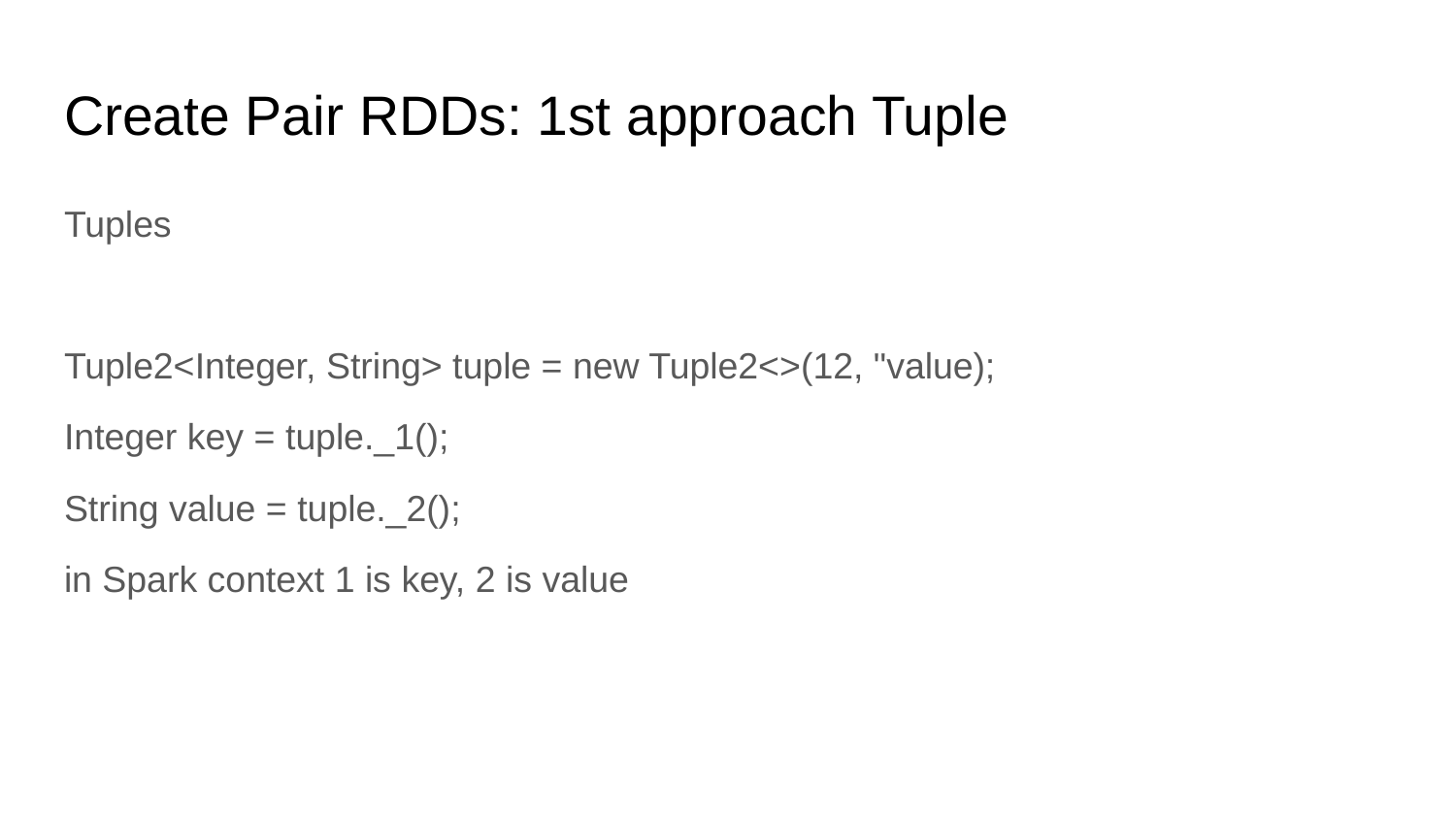

# Create Pair RDDs: 1st approach Tuple
Tuples

Tuple2<Integer, String> tuple = new Tuple2<>(12, "value);
Integer key = tuple._1();
String value = tuple._2();
in Spark context 1 is key, 2 is value